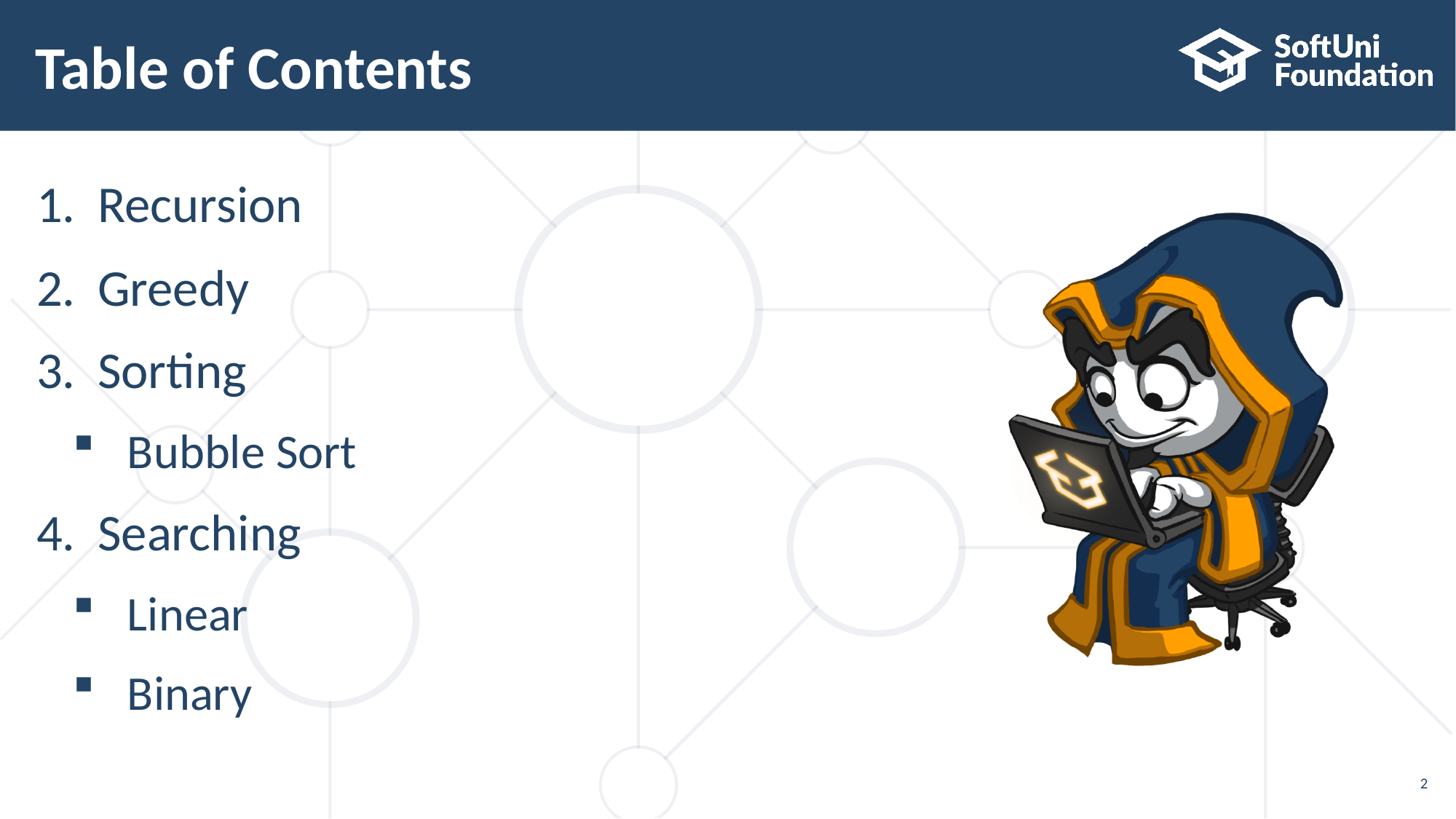

# Table of Contents
Recursion
Greedy
Sorting
Bubble Sort
Searching
Linear
Binary
2